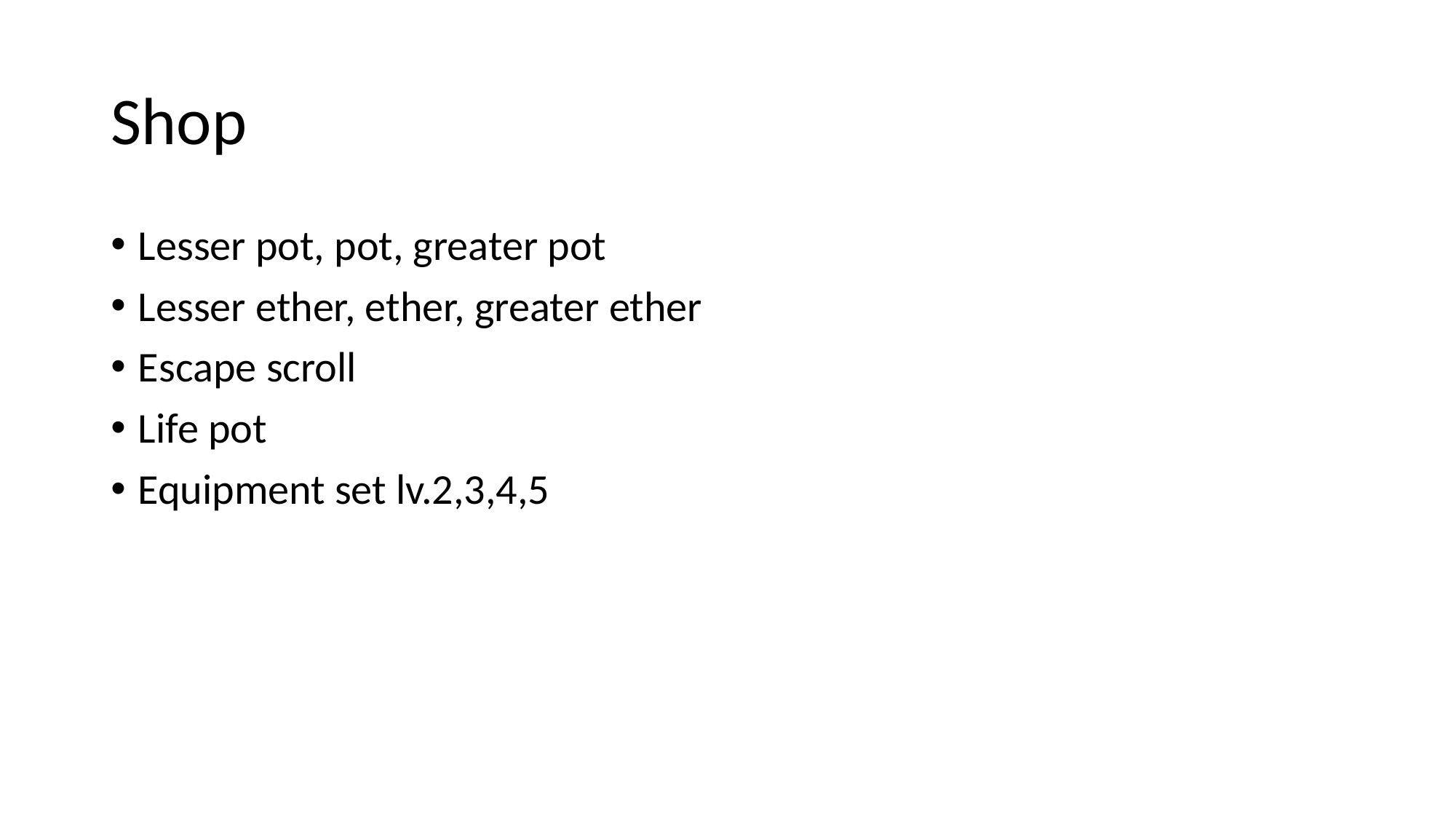

# Shop
Lesser pot, pot, greater pot
Lesser ether, ether, greater ether
Escape scroll
Life pot
Equipment set lv.2,3,4,5